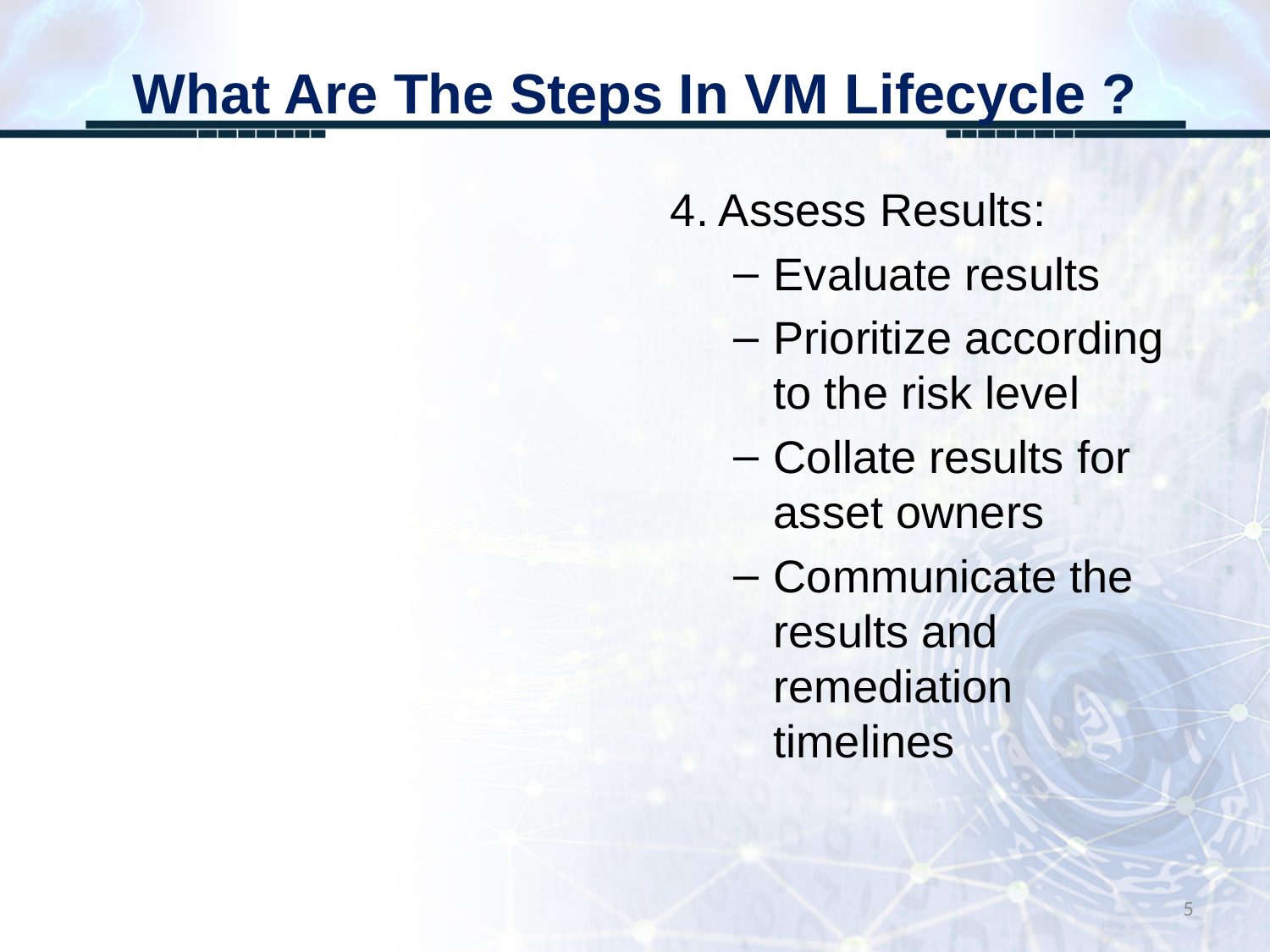

# What Are The Steps In VM Lifecycle ?
4. Assess Results:
Evaluate results
Prioritize according to the risk level
Collate results for asset owners
Communicate the results and remediation timelines
5